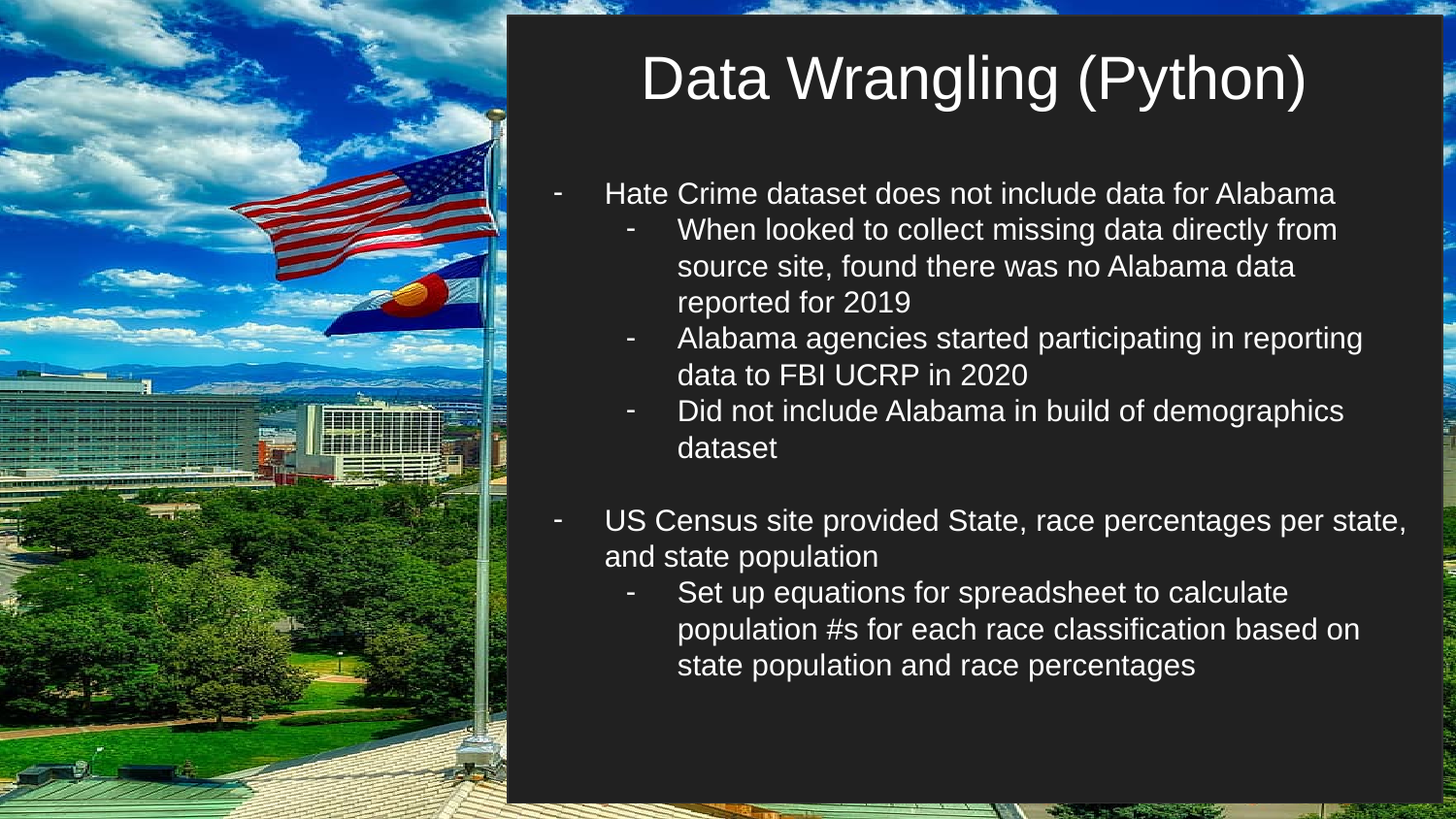

Data Wrangling (Python)

Hate Crime dataset does not include data for Alabama
When looked to collect missing data directly from source site, found there was no Alabama data reported for 2019
Alabama agencies started participating in reporting data to FBI UCRP in 2020
Did not include Alabama in build of demographics dataset

US Census site provided State, race percentages per state, and state population
Set up equations for spreadsheet to calculate population #s for each race classification based on state population and race percentages